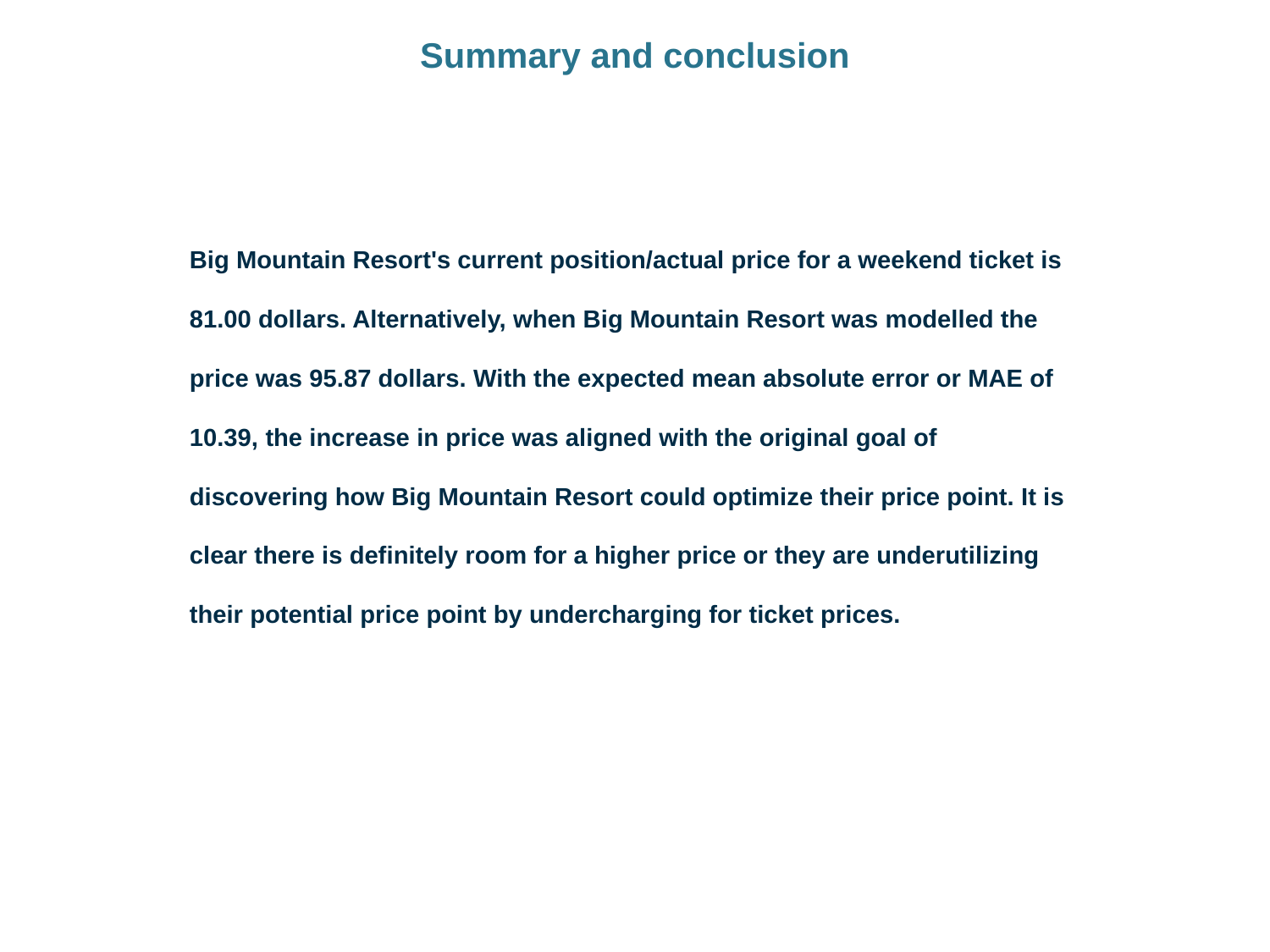

# Summary and conclusion
Big Mountain Resort's current position/actual price for a weekend ticket is 81.00 dollars. Alternatively, when Big Mountain Resort was modelled the price was 95.87 dollars. With the expected mean absolute error or MAE of 10.39, the increase in price was aligned with the original goal of discovering how Big Mountain Resort could optimize their price point. It is clear there is definitely room for a higher price or they are underutilizing their potential price point by undercharging for ticket prices.